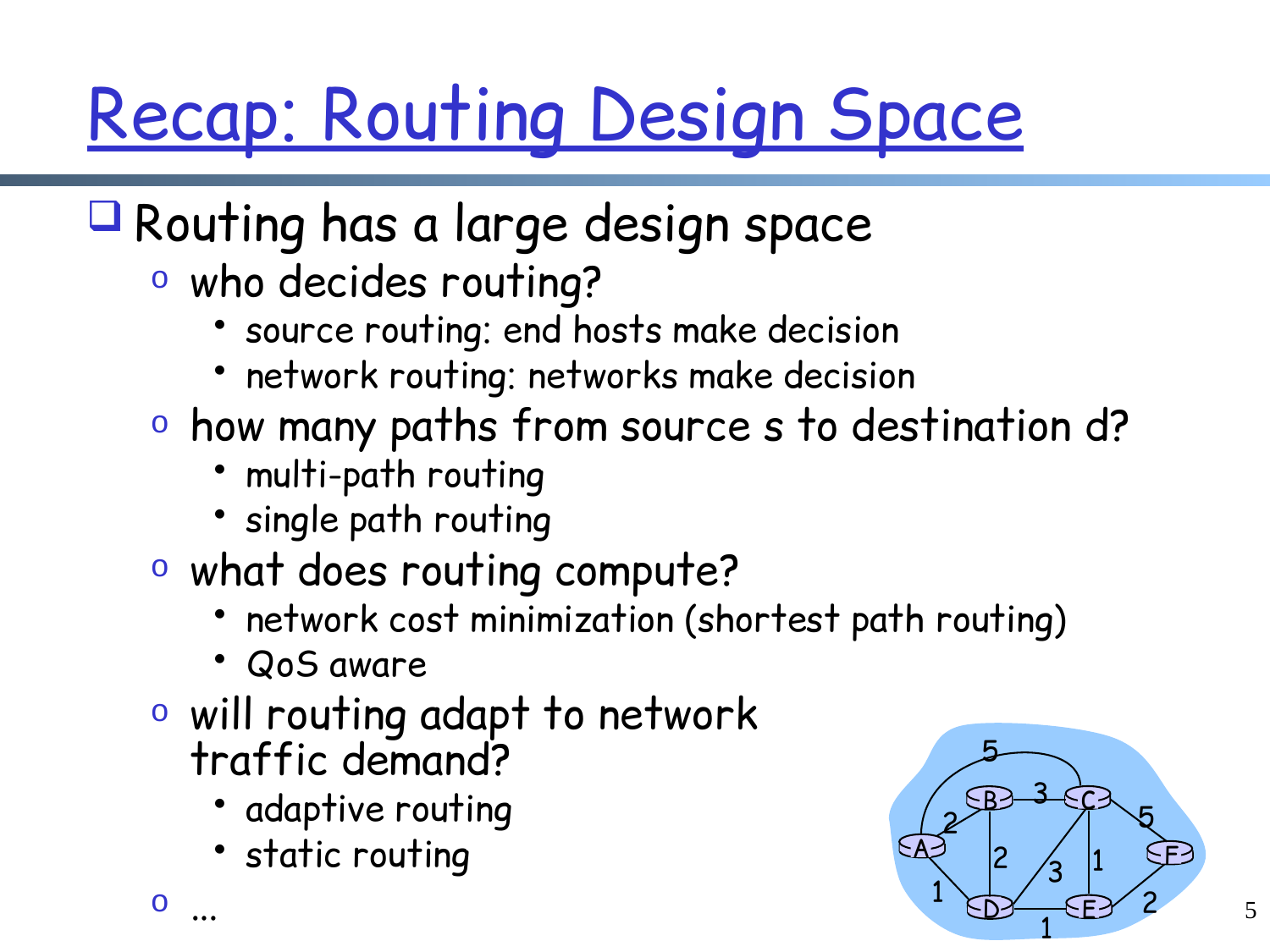

# Recap: Routing Design Space
Routing has a large design space
who decides routing?
source routing: end hosts make decision
network routing: networks make decision
how many paths from source s to destination d?
multi-path routing
single path routing
what does routing compute?
network cost minimization (shortest path routing)
QoS aware
will routing adapt to network
traffic demand?
adaptive routing
static routing
…

5

3
B

C

5

2

A

2
F

1

3

1
2
D

E

1

5